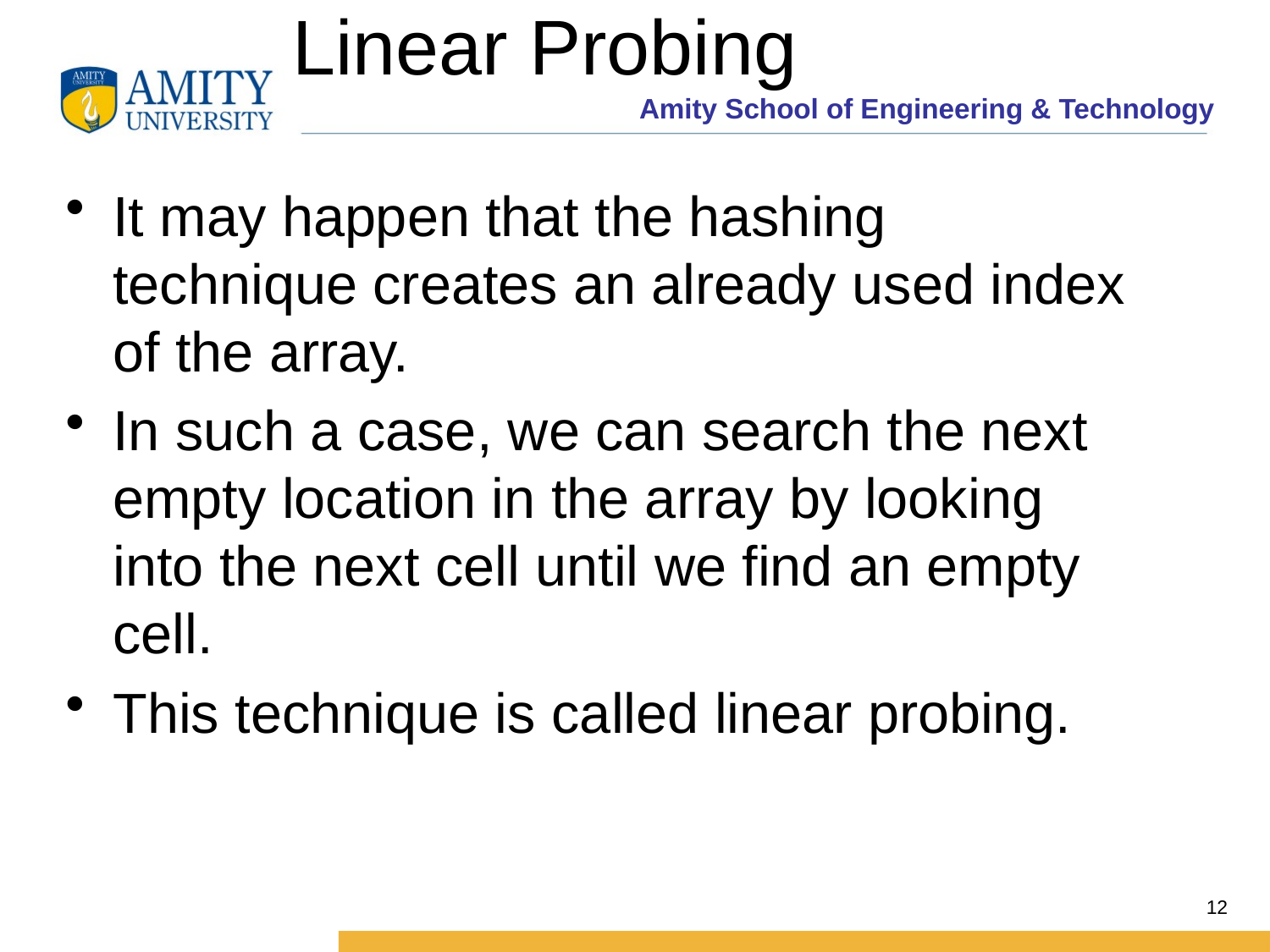

# Linear Probing
It may happen that the hashing technique creates an already used index of the array.
In such a case, we can search the next empty location in the array by looking into the next cell until we find an empty cell.
This technique is called linear probing.
12